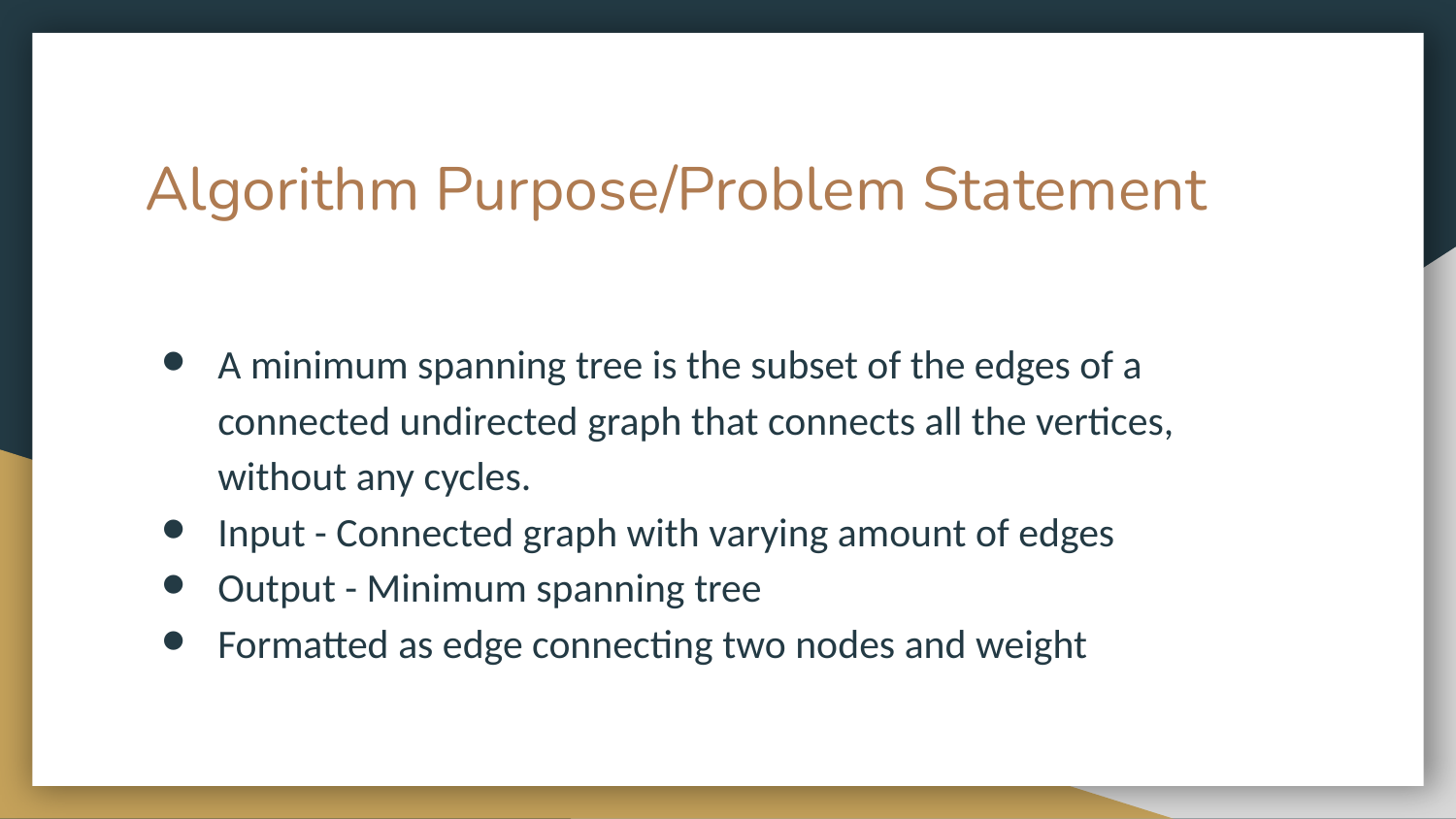

# Algorithm Purpose/Problem Statement
A minimum spanning tree is the subset of the edges of a connected undirected graph that connects all the vertices, without any cycles.
Input - Connected graph with varying amount of edges
Output - Minimum spanning tree
Formatted as edge connecting two nodes and weight